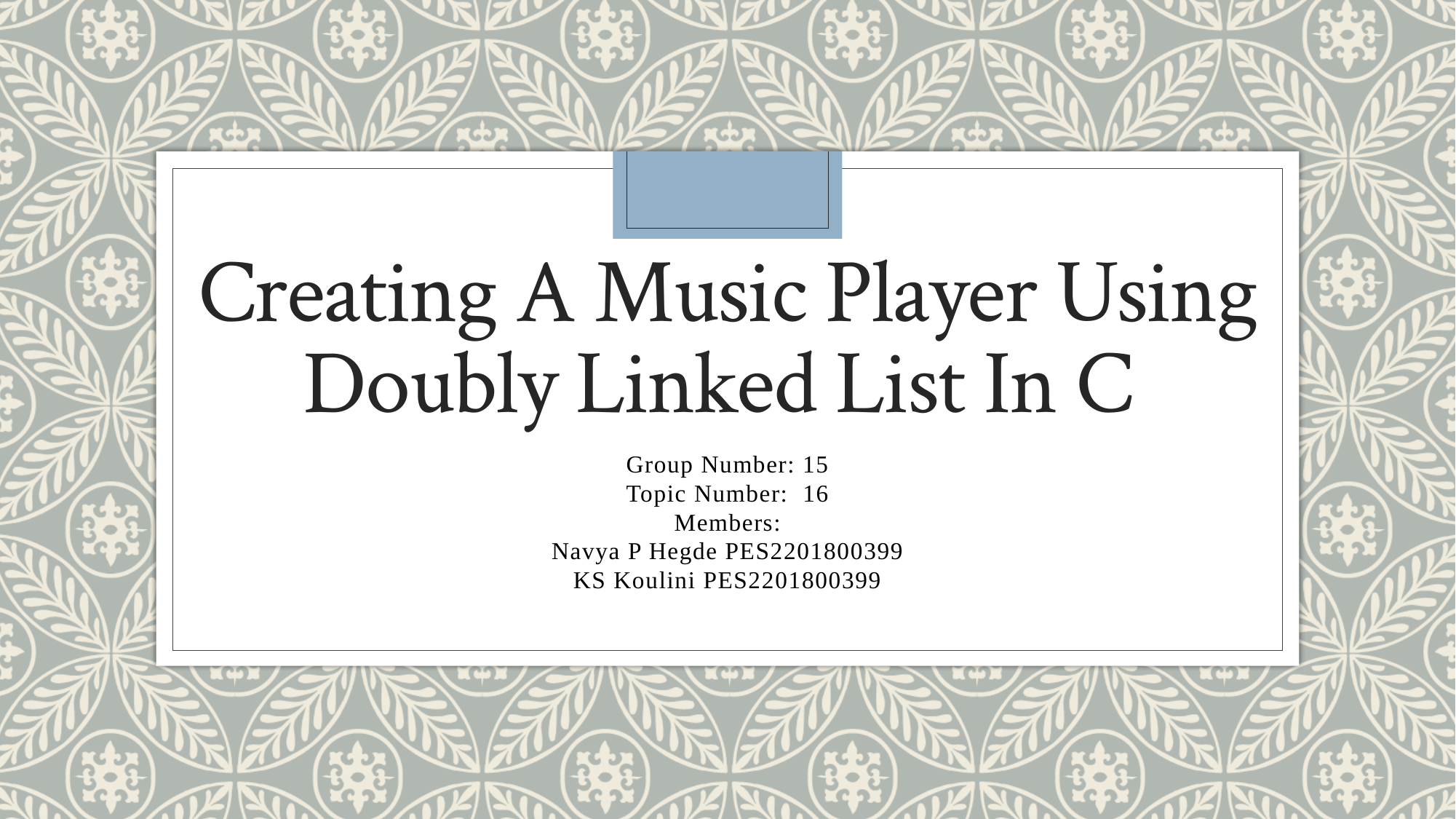

# Creating A Music Player Using Doubly Linked List In C
Group Number: 15
Topic Number:  16
Members:
Navya P Hegde PES2201800399
KS Koulini PES2201800399